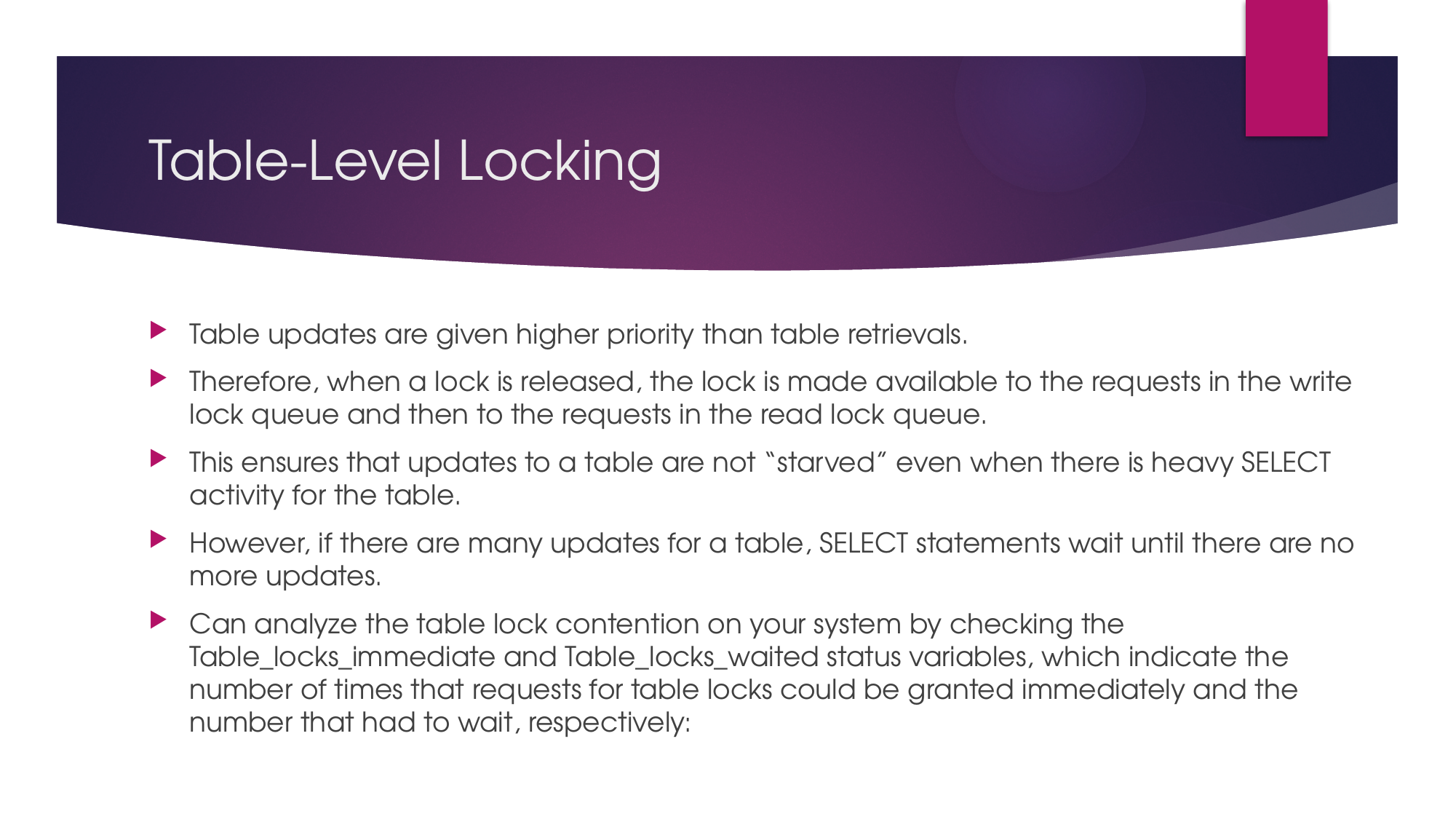

# Table-Level Locking
Table updates are given higher priority than table retrievals.
Therefore, when a lock is released, the lock is made available to the requests in the write lock queue and then to the requests in the read lock queue.
This ensures that updates to a table are not “starved” even when there is heavy SELECT activity for the table.
However, if there are many updates for a table, SELECT statements wait until there are no more updates.
Can analyze the table lock contention on your system by checking the Table_locks_immediate and Table_locks_waited status variables, which indicate the number of times that requests for table locks could be granted immediately and the number that had to wait, respectively: